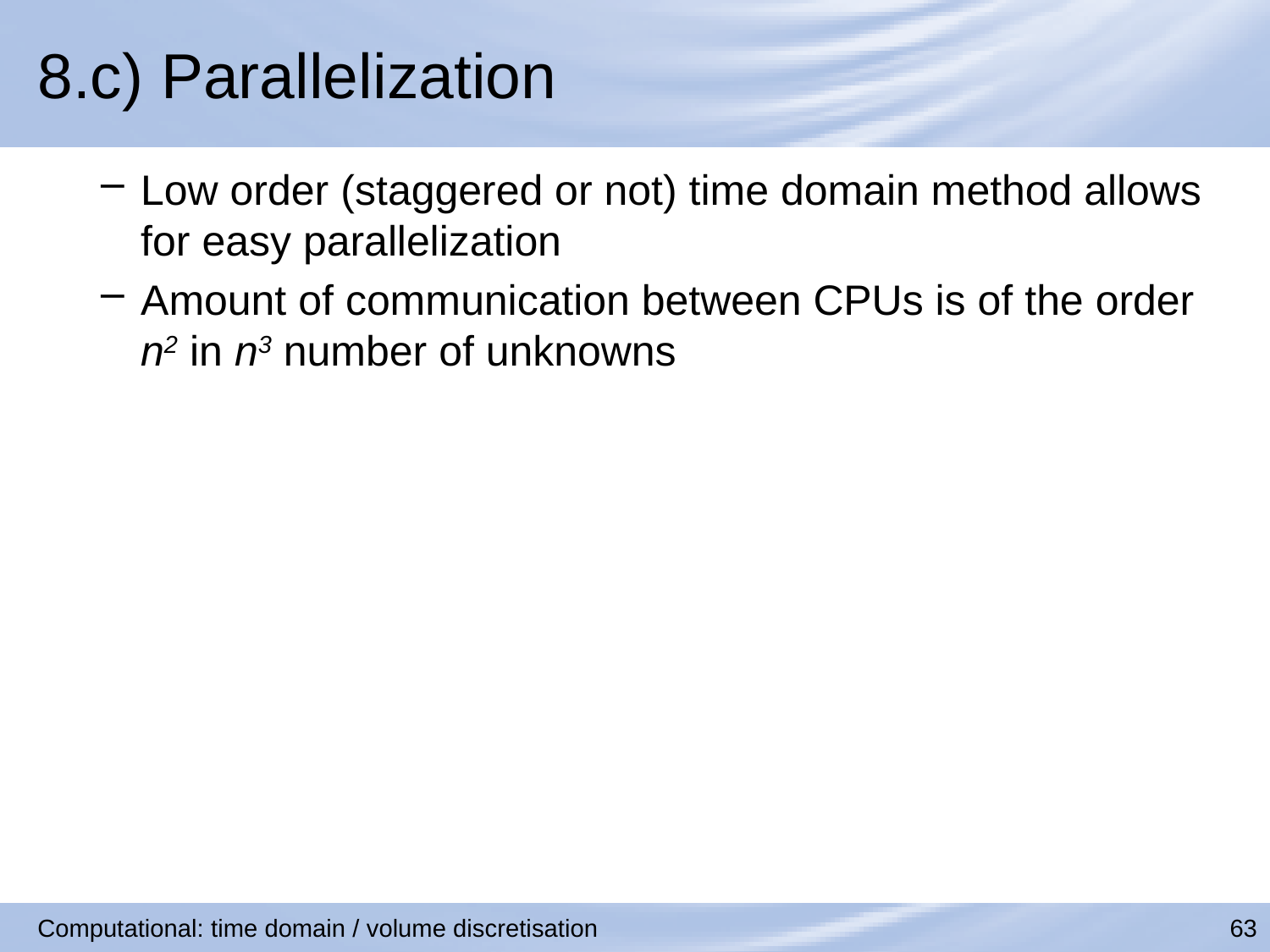

# 8.c) Parallelization
Low order (staggered or not) time domain method allows for easy parallelization
Amount of communication between CPUs is of the order n2 in n3 number of unknowns

Computational: time domain / volume discretisation
63